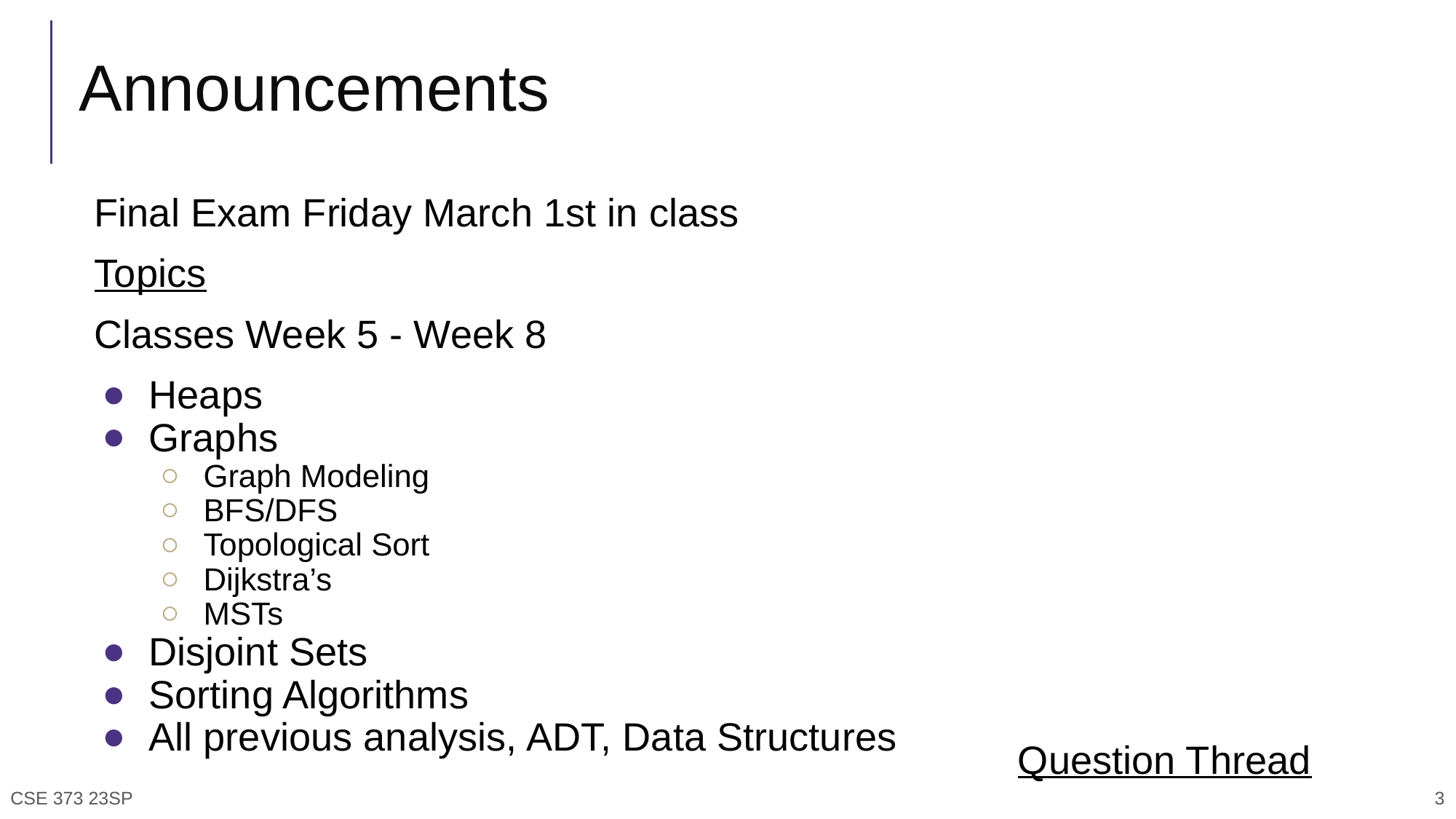

# Announcements
Final Exam Friday March 1st in class
Topics
Classes Week 5 - Week 8
Heaps
Graphs
Graph Modeling
BFS/DFS
Topological Sort
Dijkstra’s
MSTs
Disjoint Sets
Sorting Algorithms
All previous analysis, ADT, Data Structures
Question Thread